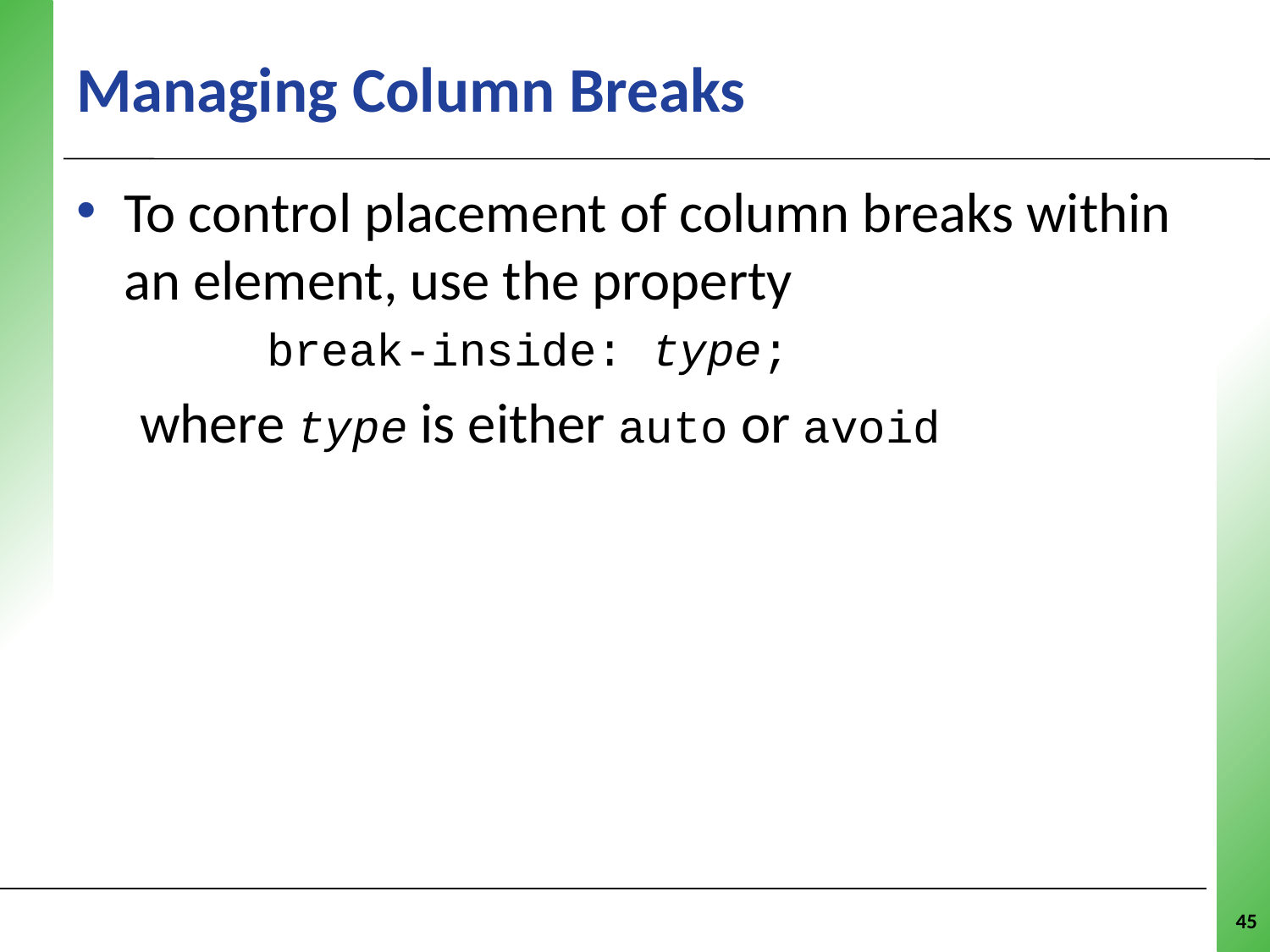

# Managing Column Breaks
To control placement of column breaks within an element, use the property
	break-inside: type;
where type is either auto or avoid

45